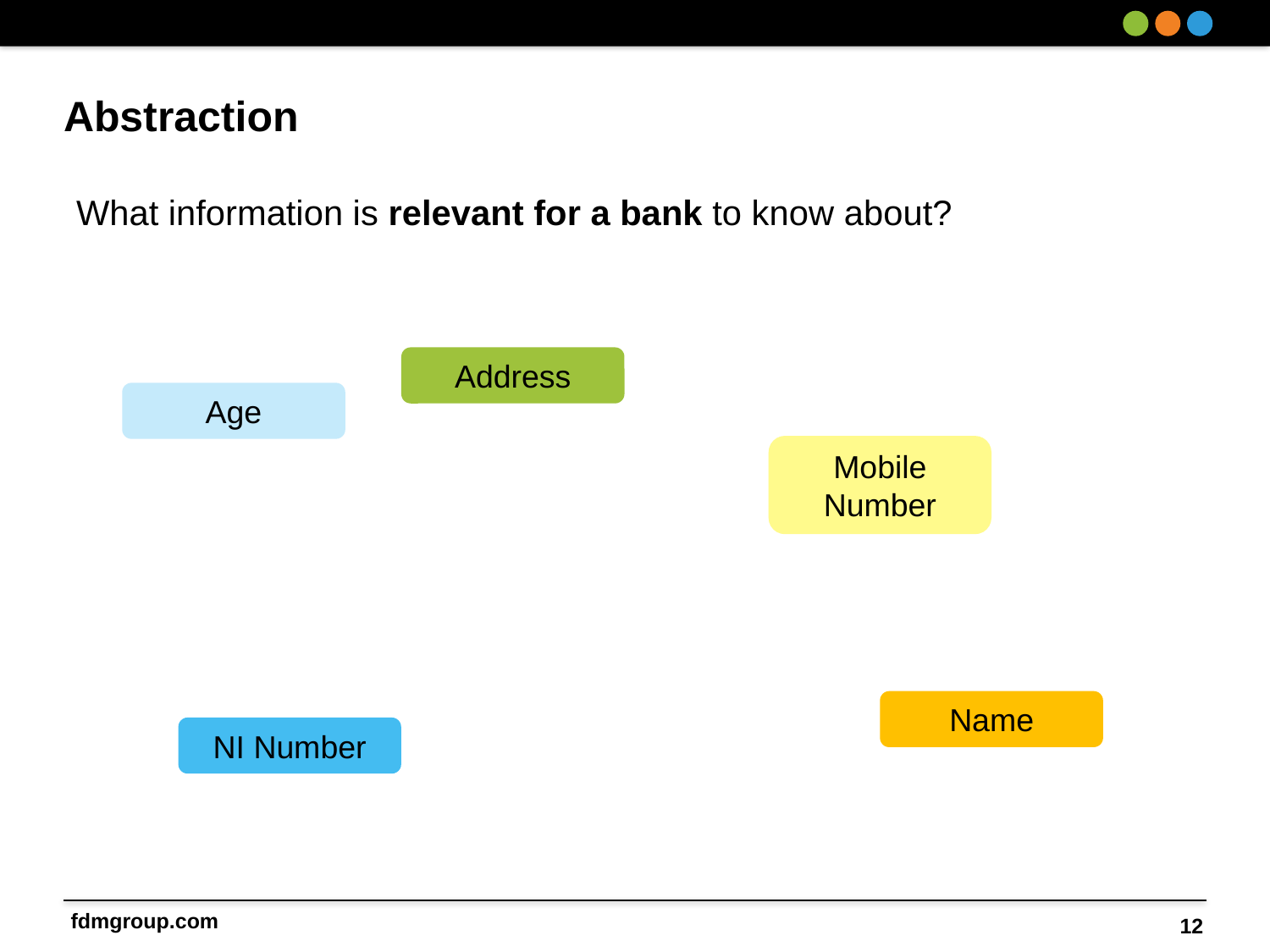

# Abstraction
What information is relevant for a bank to know about?

Star Sign
Address
Age
Mobile Number

Favourite Animal

Height
Name
NI Number

Favourite Colour
12